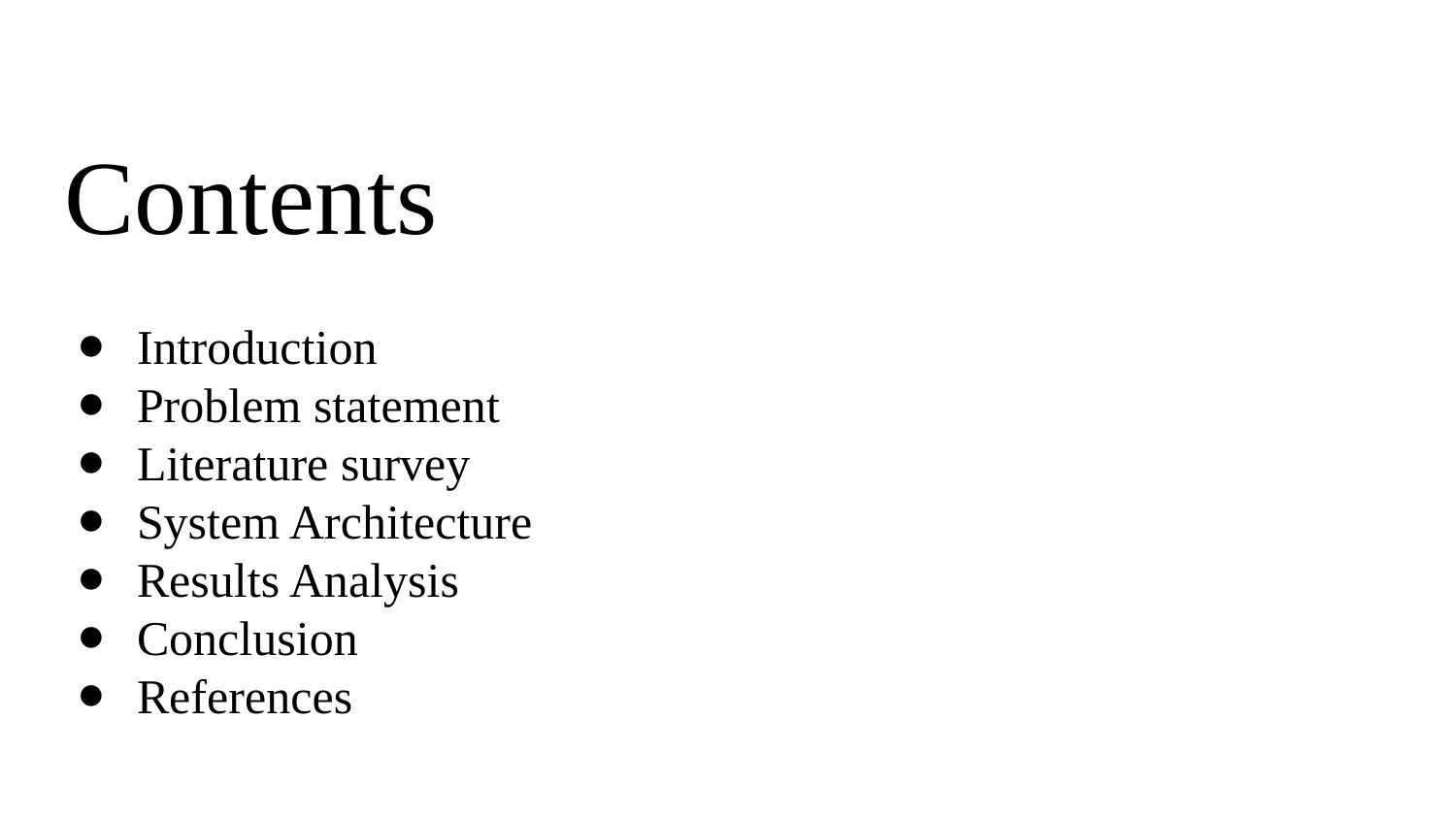

# Contents
Introduction
Problem statement
Literature survey
System Architecture
Results Analysis
Conclusion
References